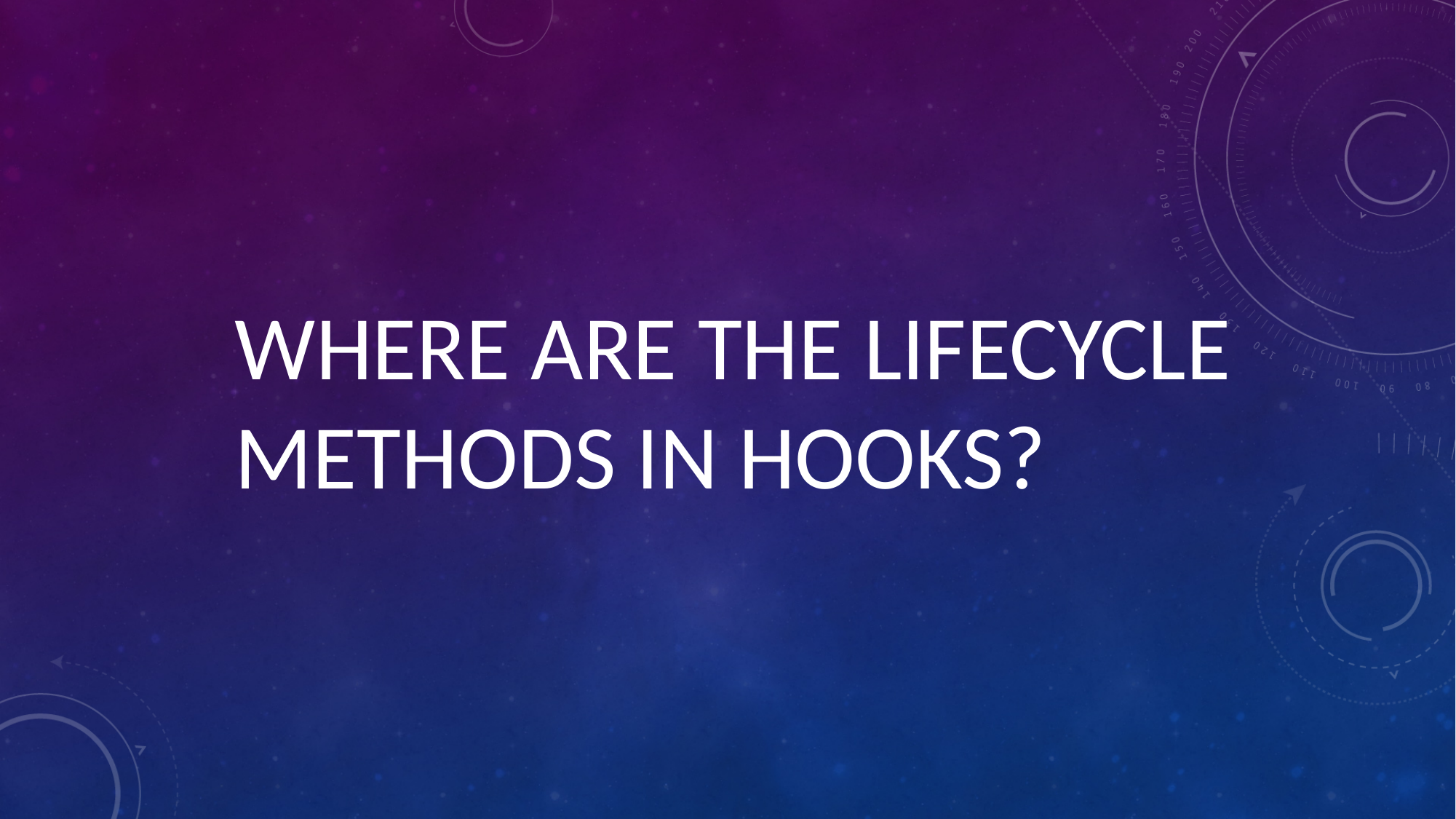

# Where are the lifecycle methods in hooks?